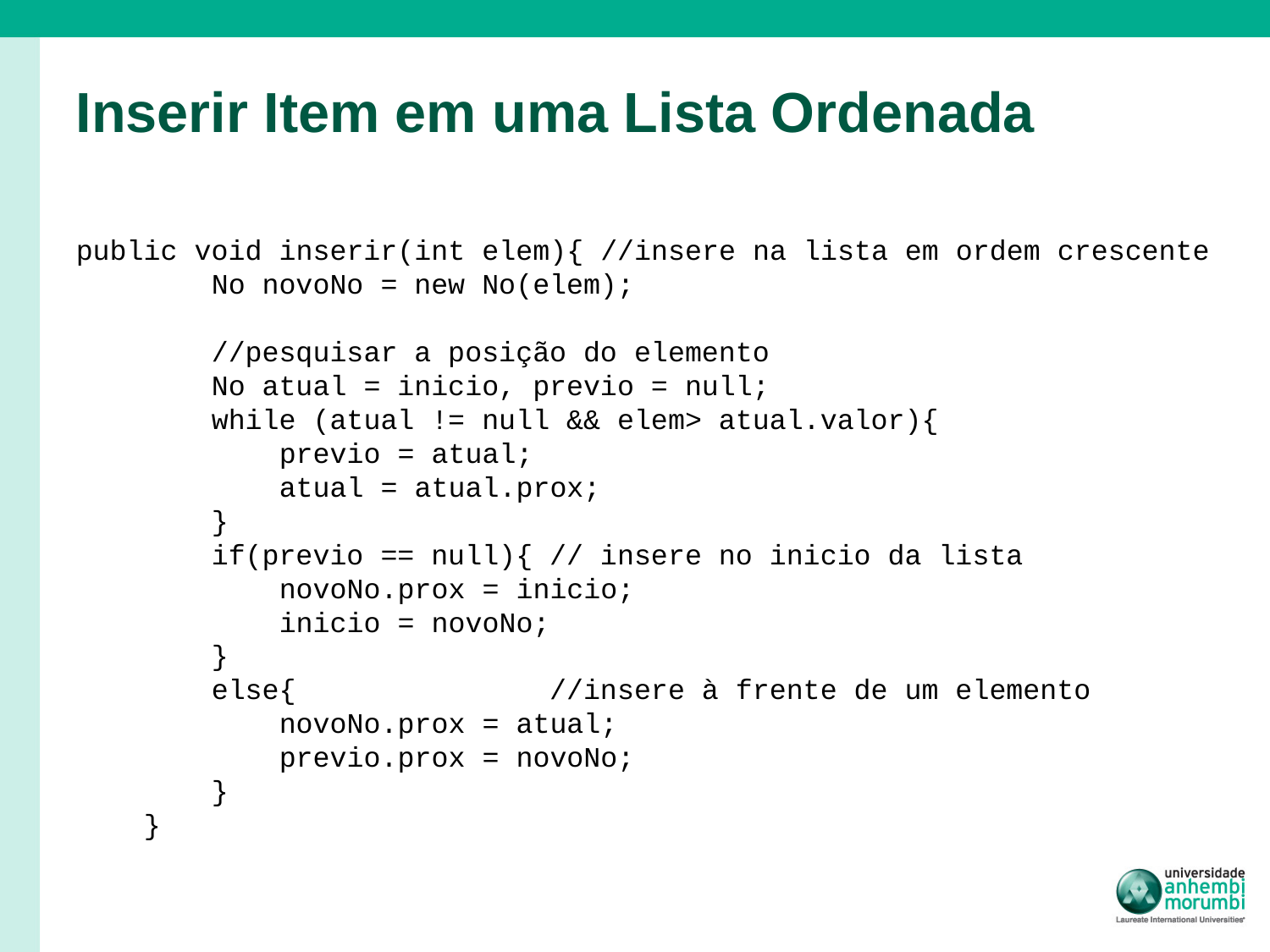

# Inserir Item em uma Lista Ordenada
public void inserir(int elem){ //insere na lista em ordem crescente
        No novoNo = new No(elem);

        //pesquisar a posição do elemento
        No atual = inicio, previo = null;
        while (atual != null && elem> atual.valor){
            previo = atual;
            atual = atual.prox;
        }
        if(previo == null){ // insere no inicio da lista
            novoNo.prox = inicio;
            inicio = novoNo;
        }
        else{               //insere à frente de um elemento
            novoNo.prox = atual;
            previo.prox = novoNo;
        }
    }